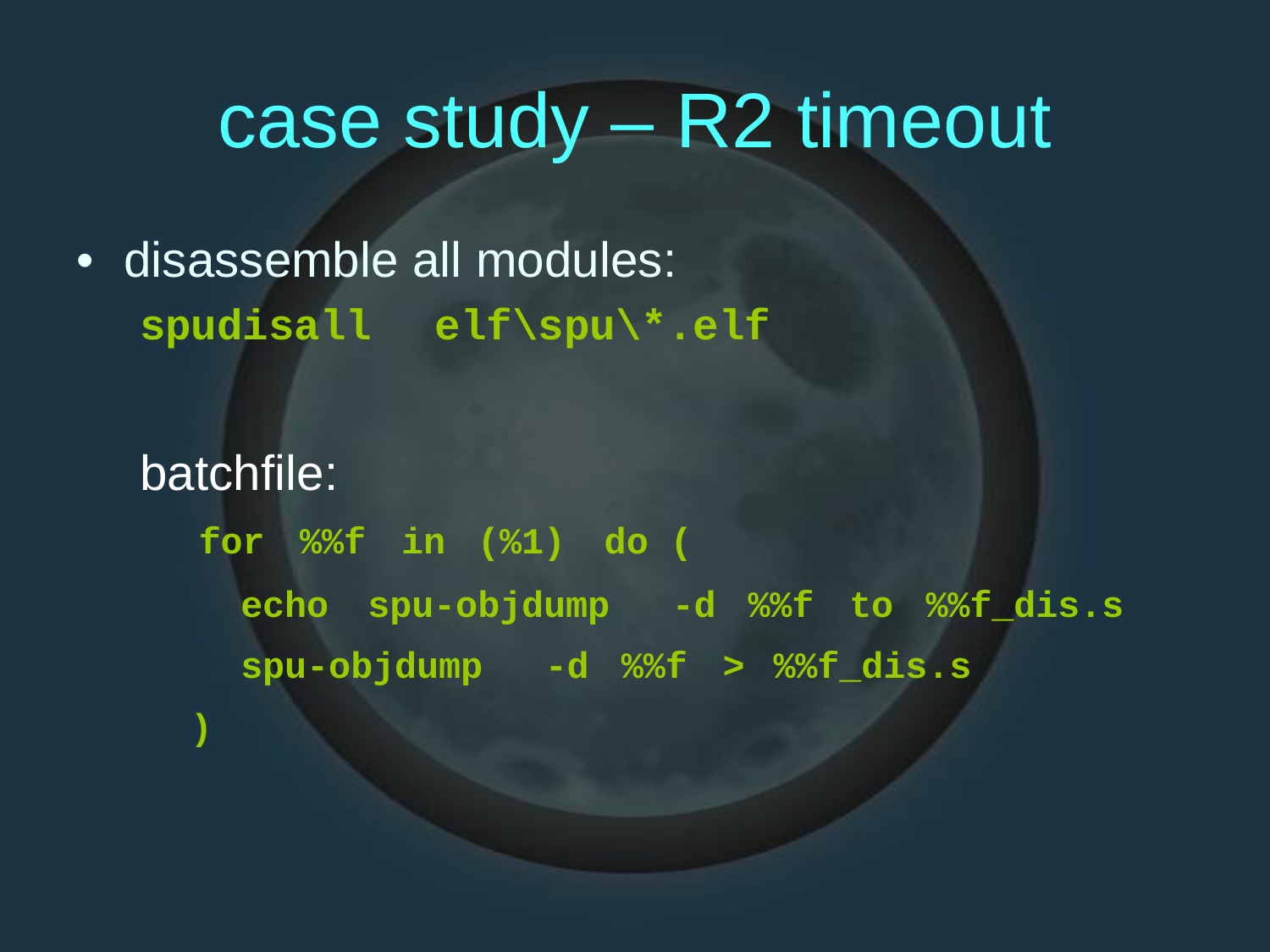

case
study
–
R2
timeout
•
disassemble all modules:
spudisall
elf\spu\*.elf
batchfile:
for
%%f
in
(%1)
do (
echo
spu-objdump
-d
%%f
to
%%f_dis.s
spu-objdump
-d
%%f
>
%%f_dis.s
)